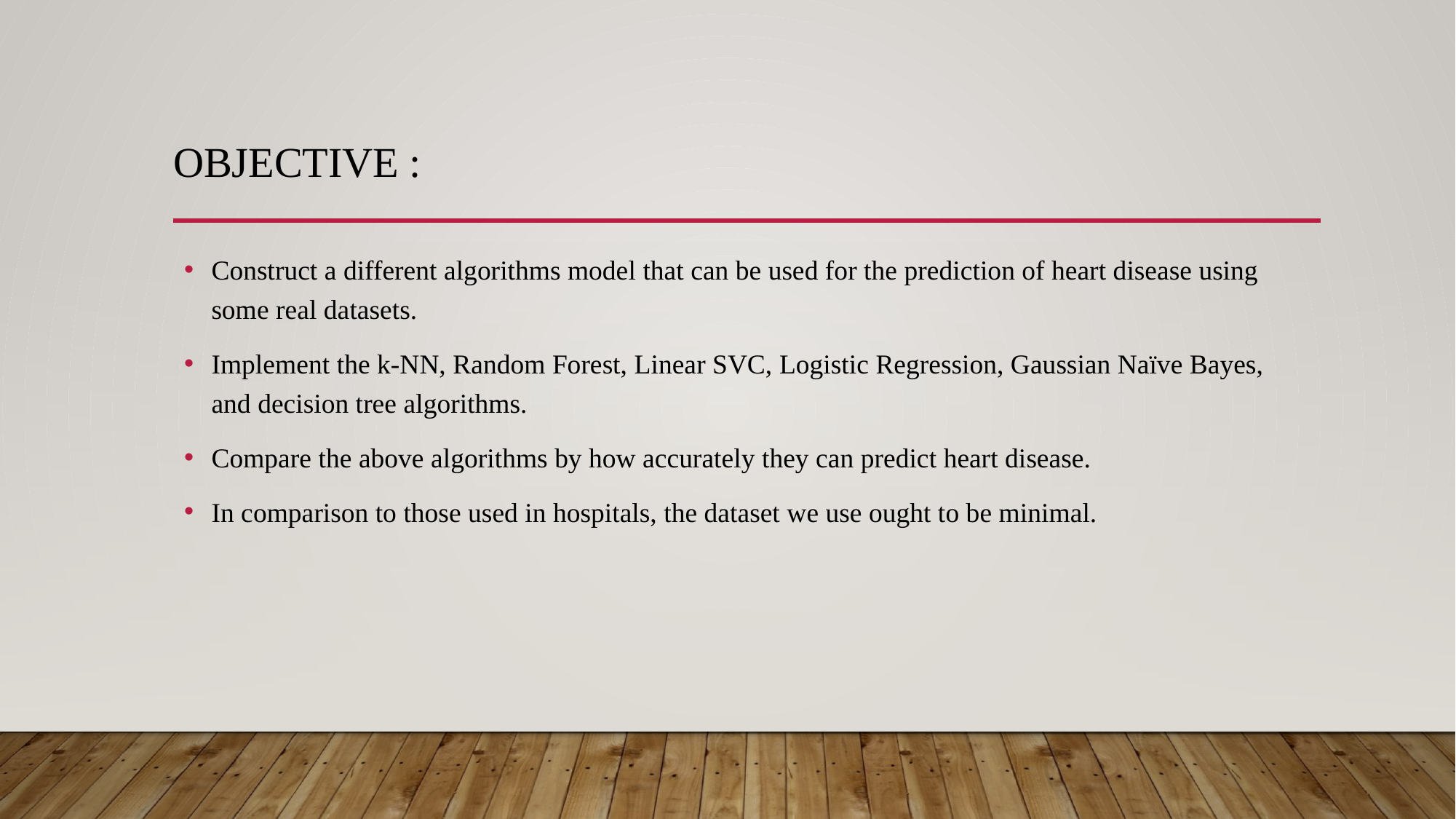

# OBJECTIVE :
Construct a different algorithms model that can be used for the prediction of heart disease using some real datasets.
Implement the k-NN, Random Forest, Linear SVC, Logistic Regression, Gaussian Naïve Bayes, and decision tree algorithms.
Compare the above algorithms by how accurately they can predict heart disease.
In comparison to those used in hospitals, the dataset we use ought to be minimal.